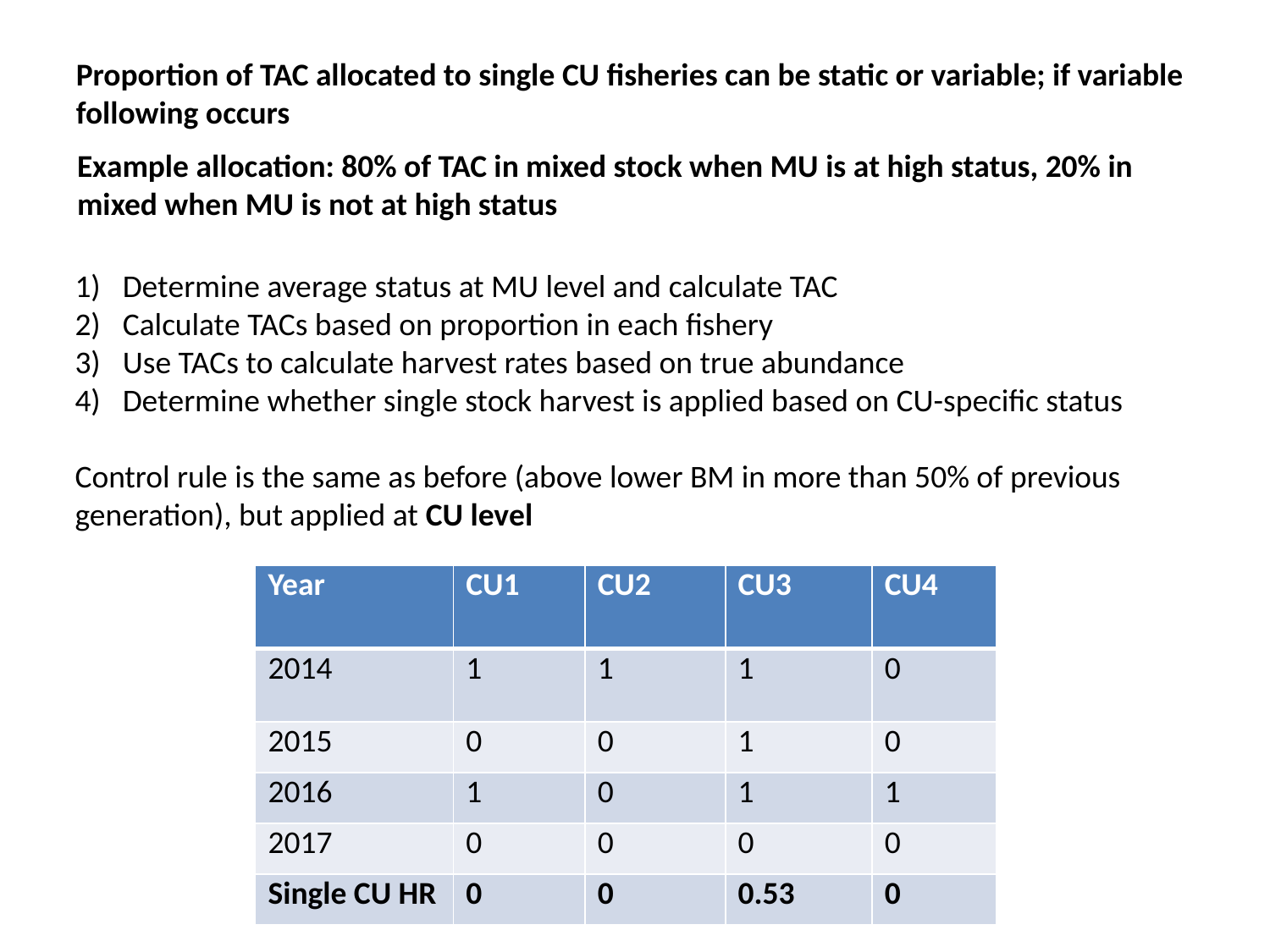

Proportion of TAC allocated to single CU fisheries can be static or variable; if variable following occurs
Example allocation: 80% of TAC in mixed stock when MU is at high status, 20% in mixed when MU is not at high status
Determine average status at MU level and calculate TAC
Calculate TACs based on proportion in each fishery
Use TACs to calculate harvest rates based on true abundance
Determine whether single stock harvest is applied based on CU-specific status

Control rule is the same as before (above lower BM in more than 50% of previous generation), but applied at CU level
| Year | CU1 | CU2 | CU3 | CU4 |
| --- | --- | --- | --- | --- |
| 2014 | 1 | 1 | 1 | 0 |
| 2015 | 0 | 0 | 1 | 0 |
| 2016 | 1 | 0 | 1 | 1 |
| 2017 | 0 | 0 | 0 | 0 |
| Single CU HR | 0 | 0 | 0.53 | 0 |